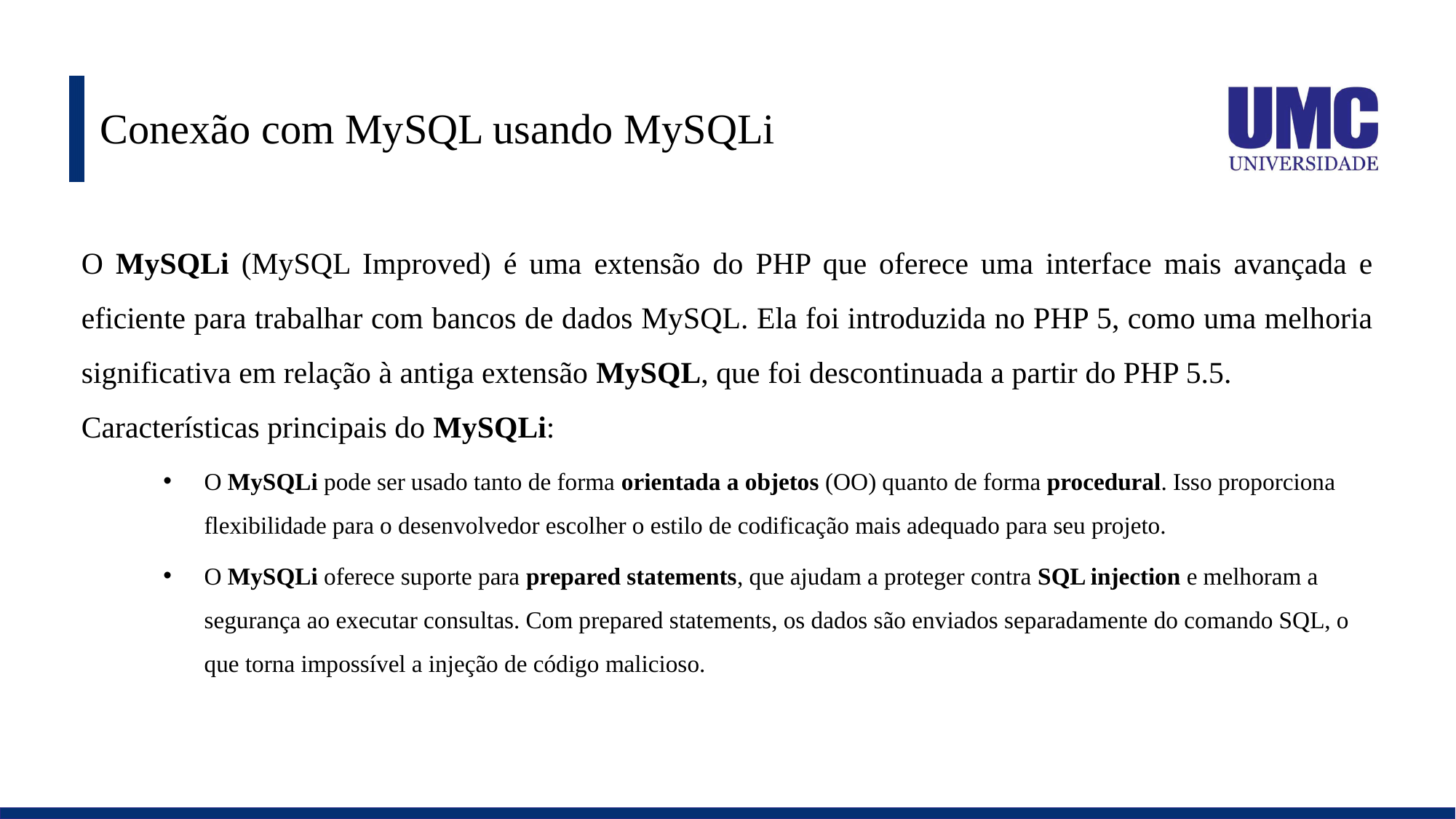

# Conexão com MySQL usando MySQLi
O MySQLi (MySQL Improved) é uma extensão do PHP que oferece uma interface mais avançada e eficiente para trabalhar com bancos de dados MySQL. Ela foi introduzida no PHP 5, como uma melhoria significativa em relação à antiga extensão MySQL, que foi descontinuada a partir do PHP 5.5.
Características principais do MySQLi:
O MySQLi pode ser usado tanto de forma orientada a objetos (OO) quanto de forma procedural. Isso proporciona flexibilidade para o desenvolvedor escolher o estilo de codificação mais adequado para seu projeto.
O MySQLi oferece suporte para prepared statements, que ajudam a proteger contra SQL injection e melhoram a segurança ao executar consultas. Com prepared statements, os dados são enviados separadamente do comando SQL, o que torna impossível a injeção de código malicioso.